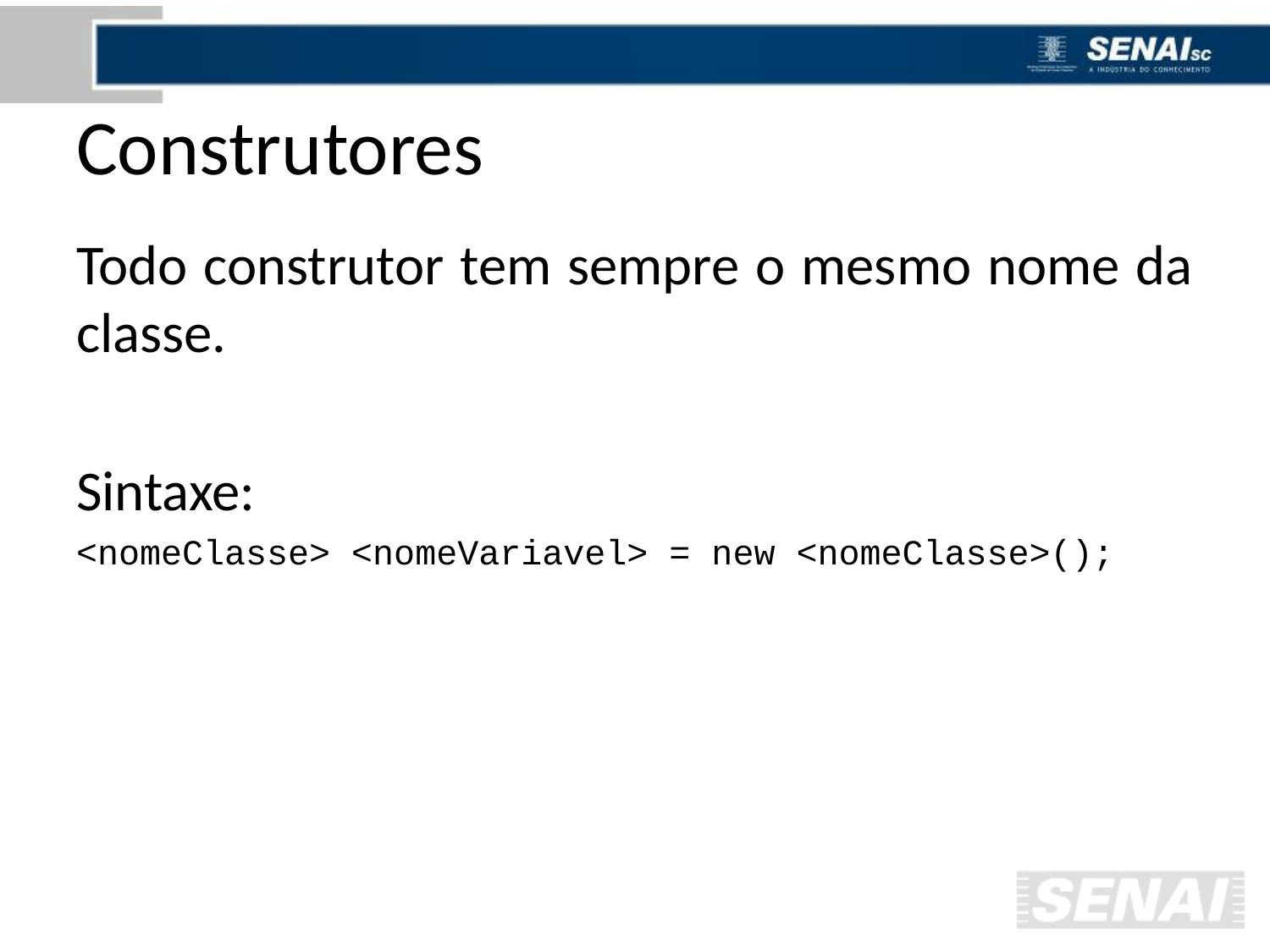

# Construtores
Todo construtor tem sempre o mesmo nome da classe.

Sintaxe:
<nomeClasse> <nomeVariavel> = new <nomeClasse>();